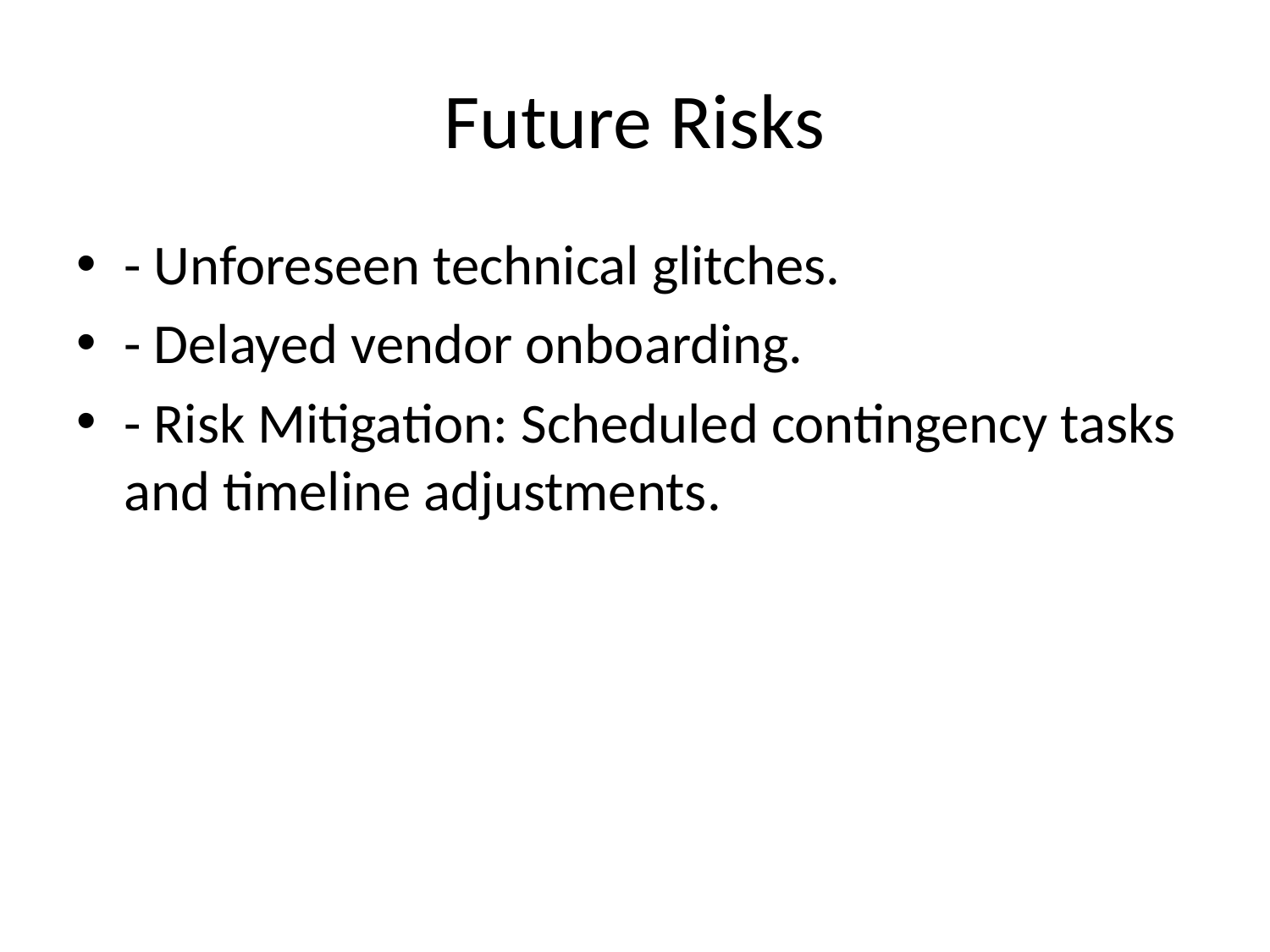

# Future Risks
- Unforeseen technical glitches.
- Delayed vendor onboarding.
- Risk Mitigation: Scheduled contingency tasks and timeline adjustments.